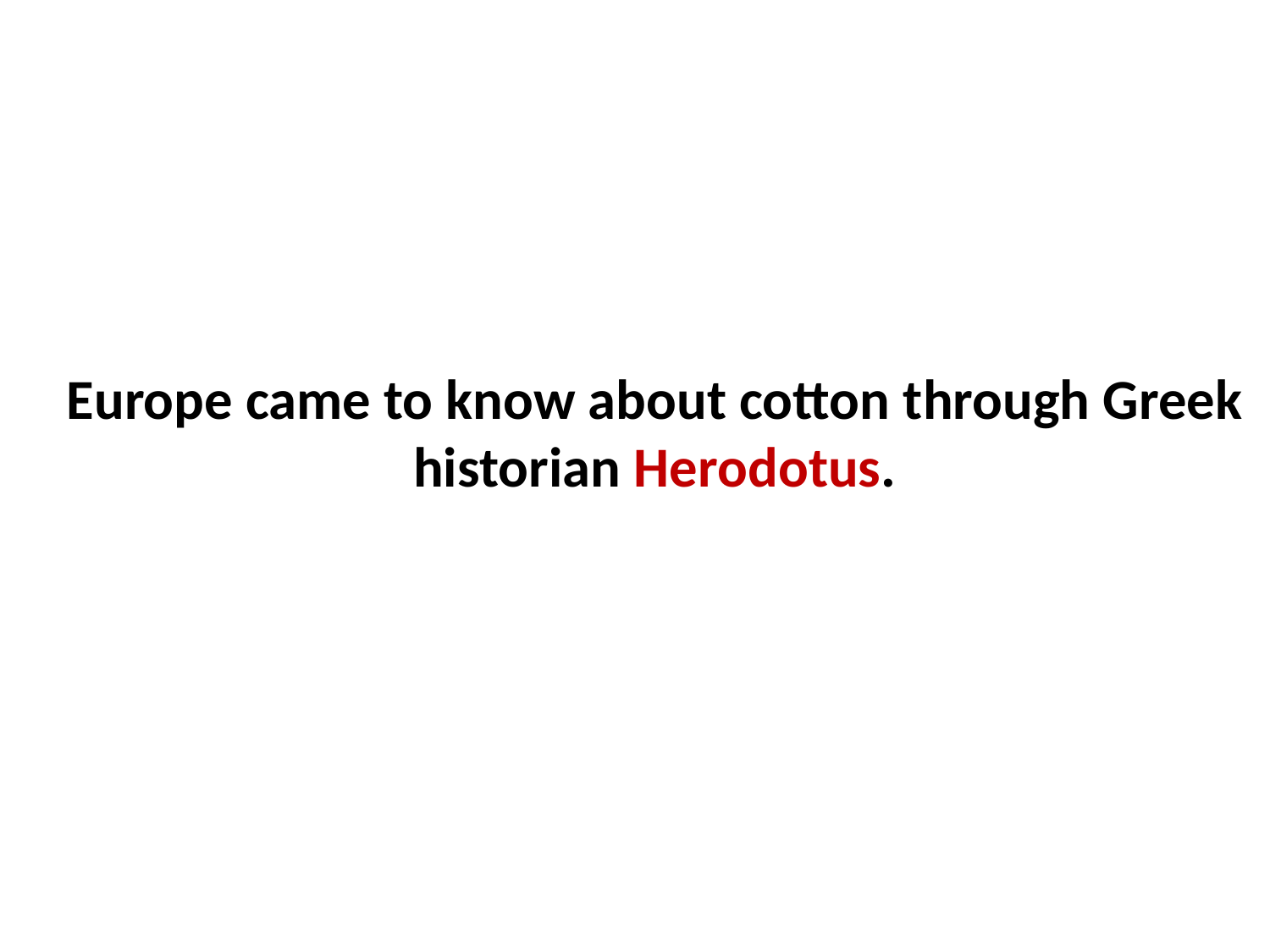

Europe came to know about cotton through Greek historian Herodotus.